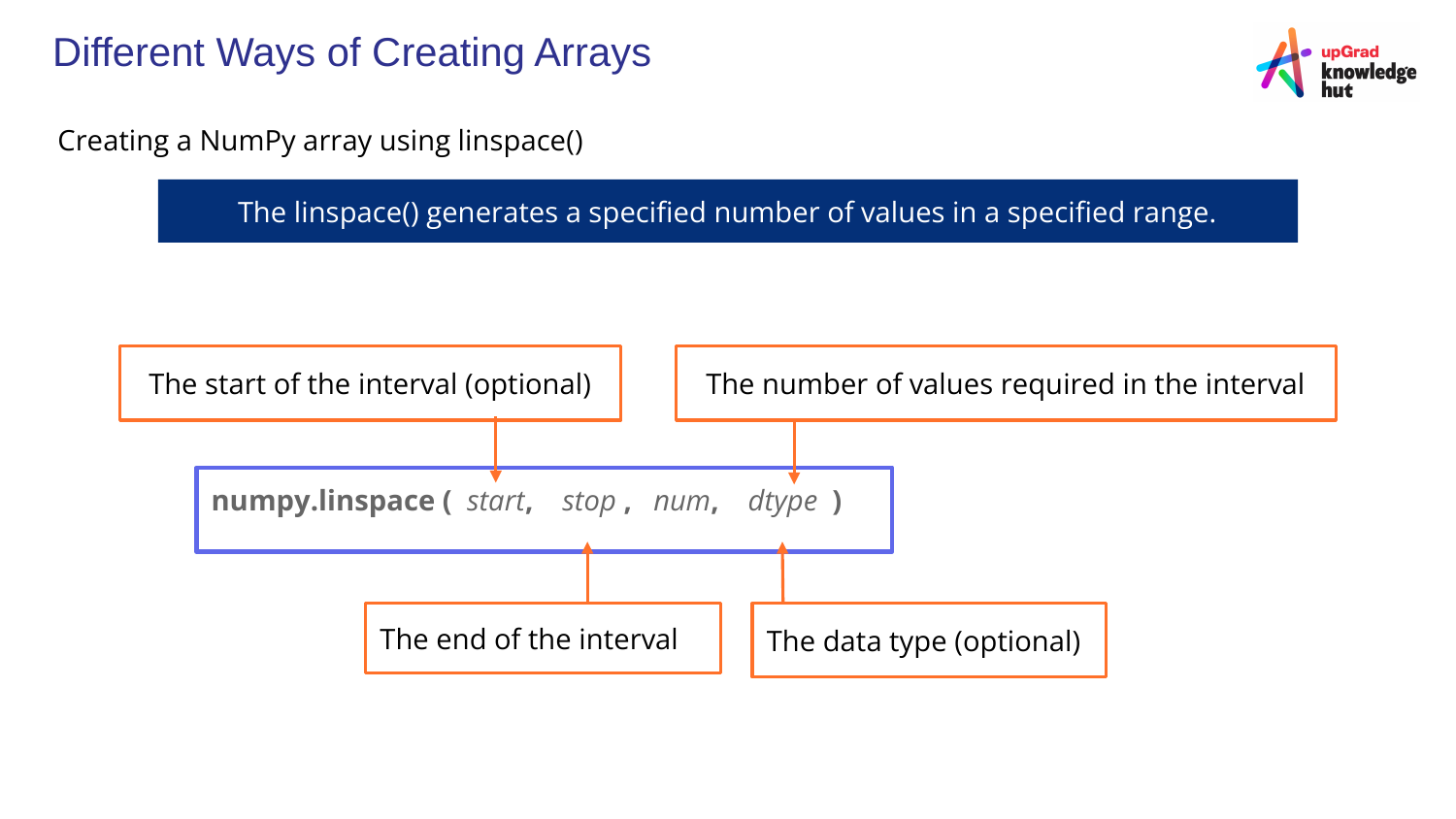

# Different Ways of Creating Arrays
Creating a NumPy array using linspace()
The linspace() generates a specified number of values in a specified range.
The start of the interval (optional)
The number of values required in the interval
numpy.linspace (  start,    stop ,   num,    dtype  )
The end of the interval
The data type (optional)